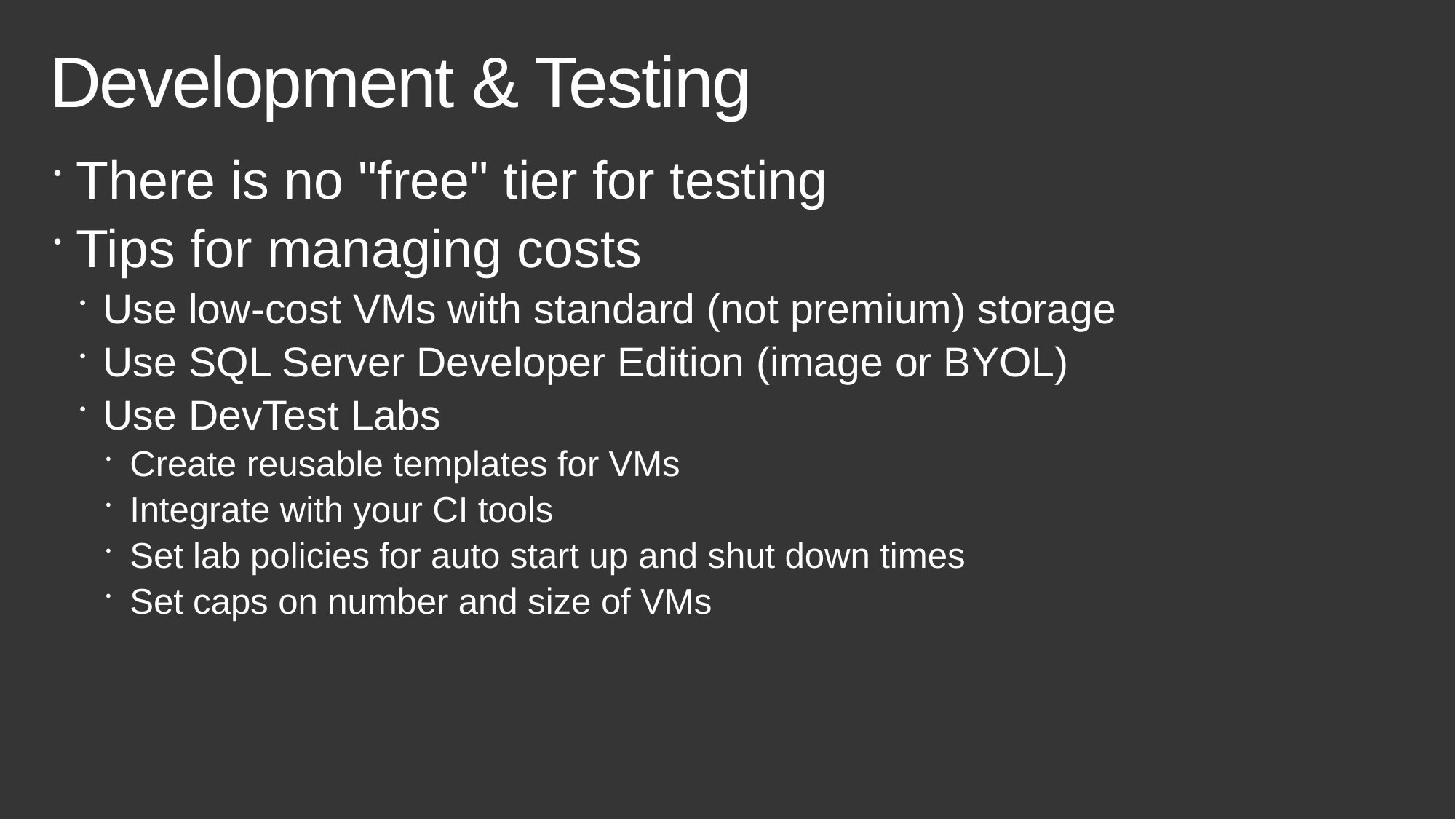

# Development & Testing
There is no "free" tier for testing
Tips for managing costs
Use low-cost VMs with standard (not premium) storage
Use SQL Server Developer Edition (image or BYOL)
Use DevTest Labs
Create reusable templates for VMs
Integrate with your CI tools
Set lab policies for auto start up and shut down times
Set caps on number and size of VMs